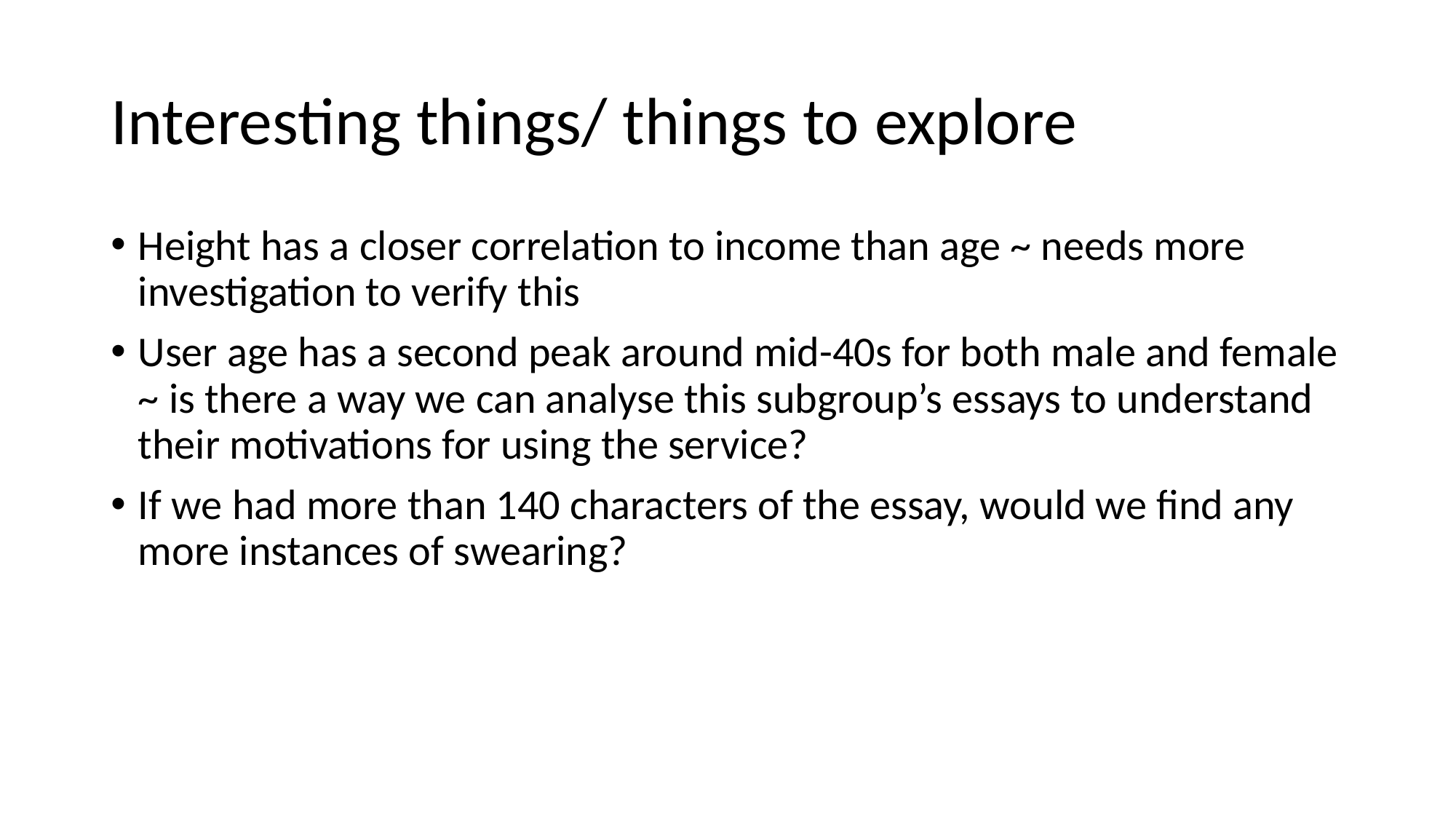

# Interesting things/ things to explore
Height has a closer correlation to income than age ~ needs more investigation to verify this
User age has a second peak around mid-40s for both male and female ~ is there a way we can analyse this subgroup’s essays to understand their motivations for using the service?
If we had more than 140 characters of the essay, would we find any more instances of swearing?